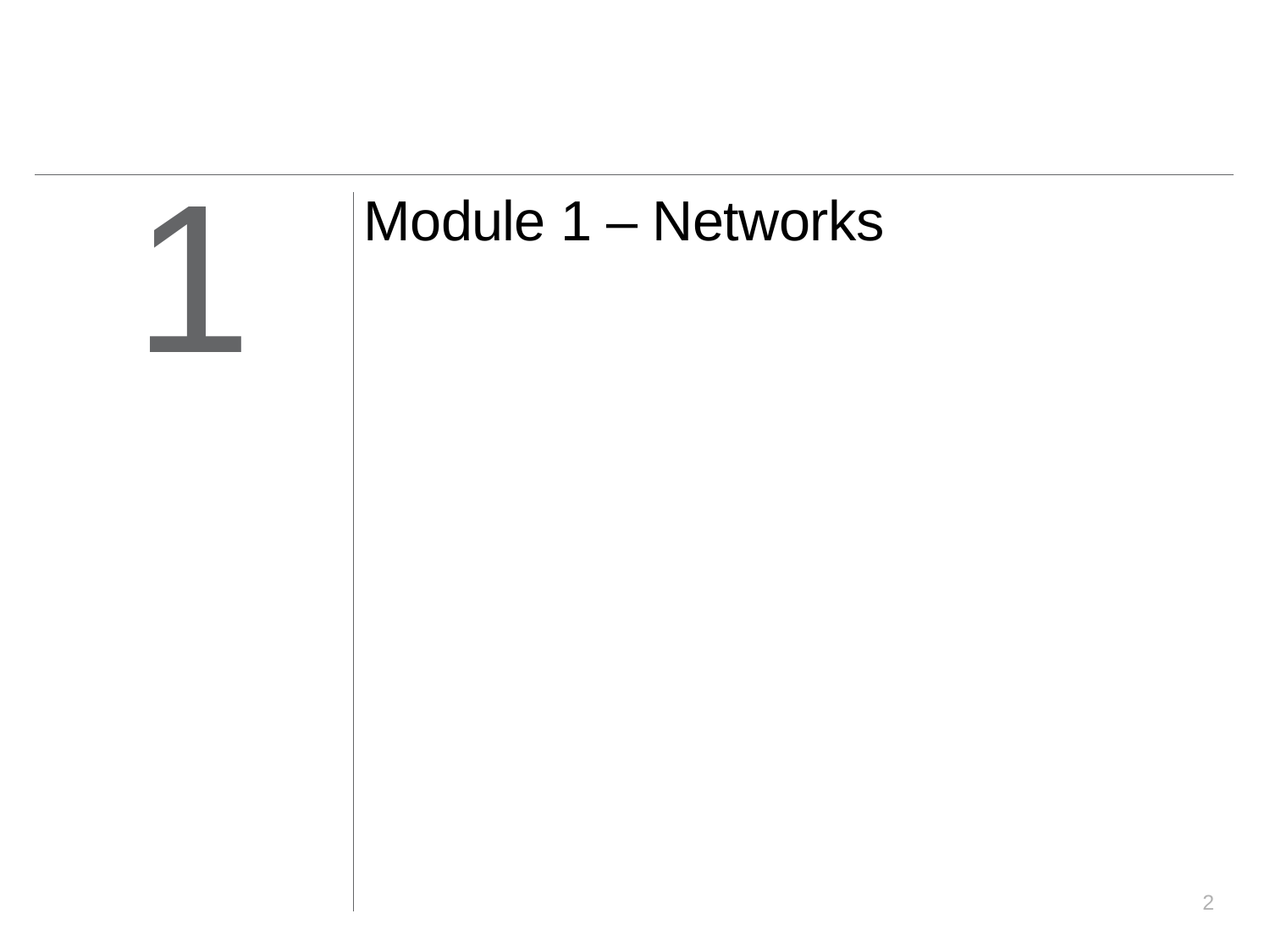

1
# Module 1 – Networks
2